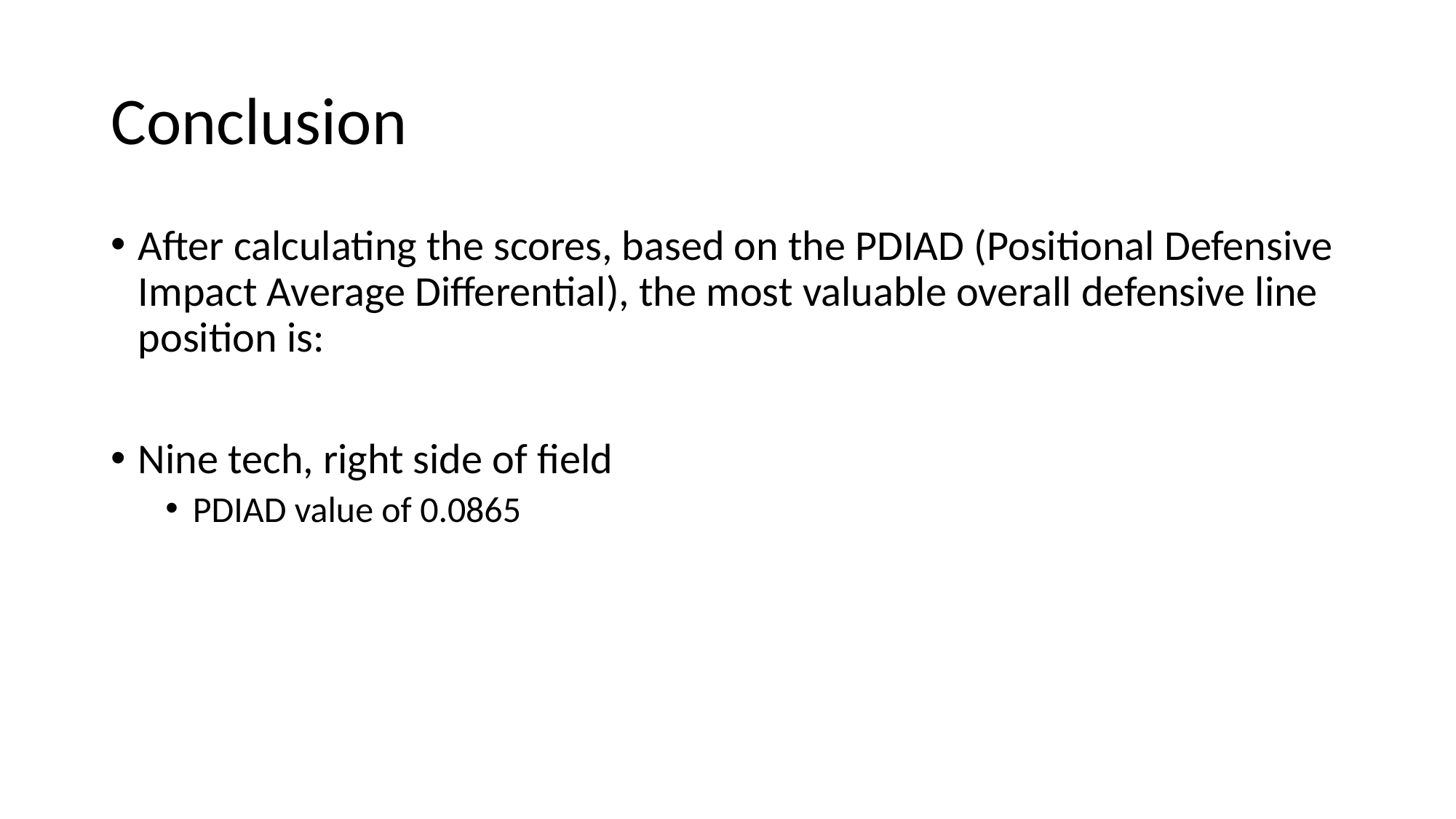

# Conclusion
After calculating the scores, based on the PDIAD (Positional Defensive Impact Average Differential), the most valuable overall defensive line position is:

Nine tech, right side of field
PDIAD value of 0.0865